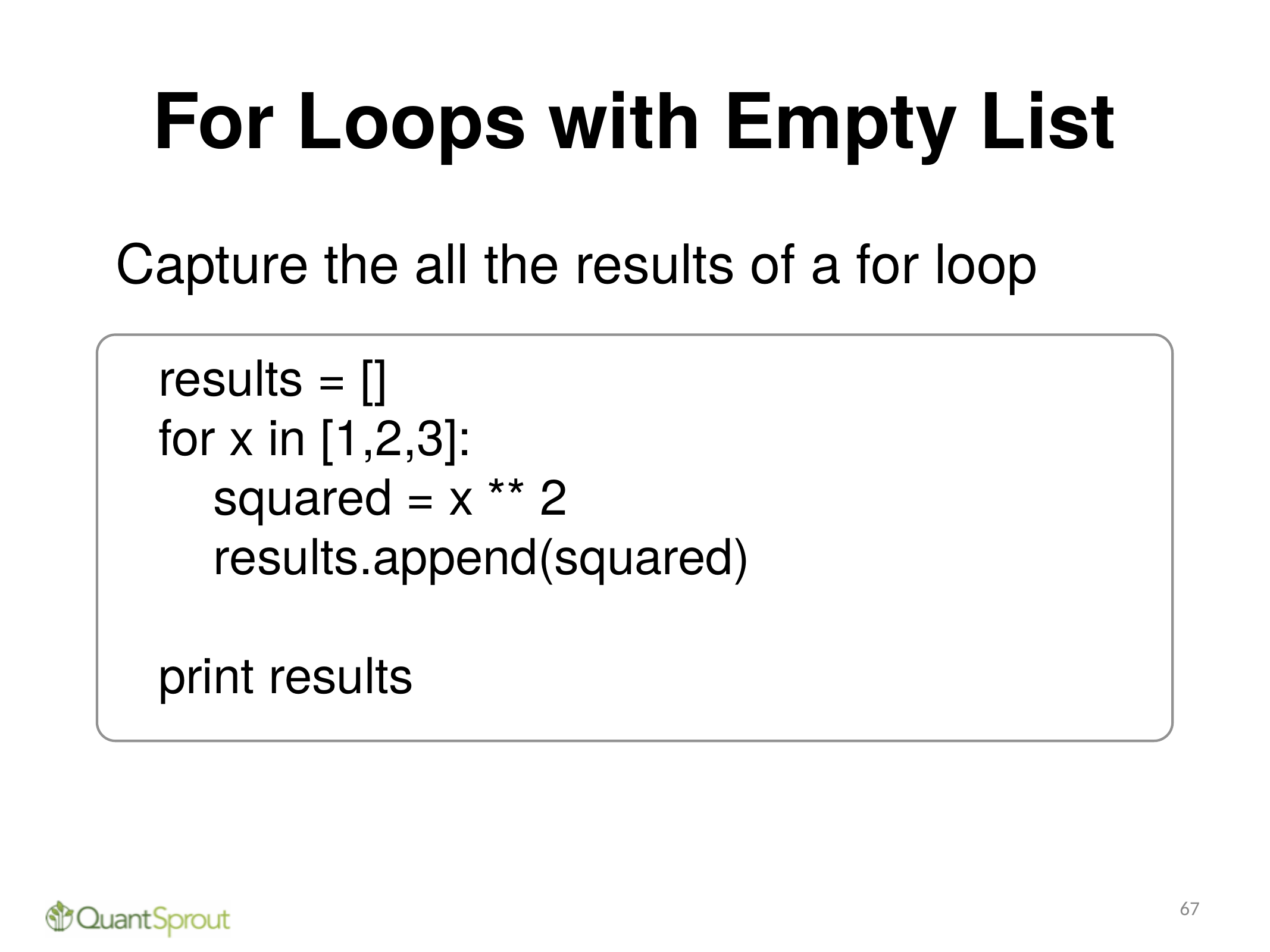

# For Loops with Empty List
Capture the all the results of a for loop
results = []
for x in [1,2,3]:
    squared = x ** 2
    results.append(squared)

print results
67